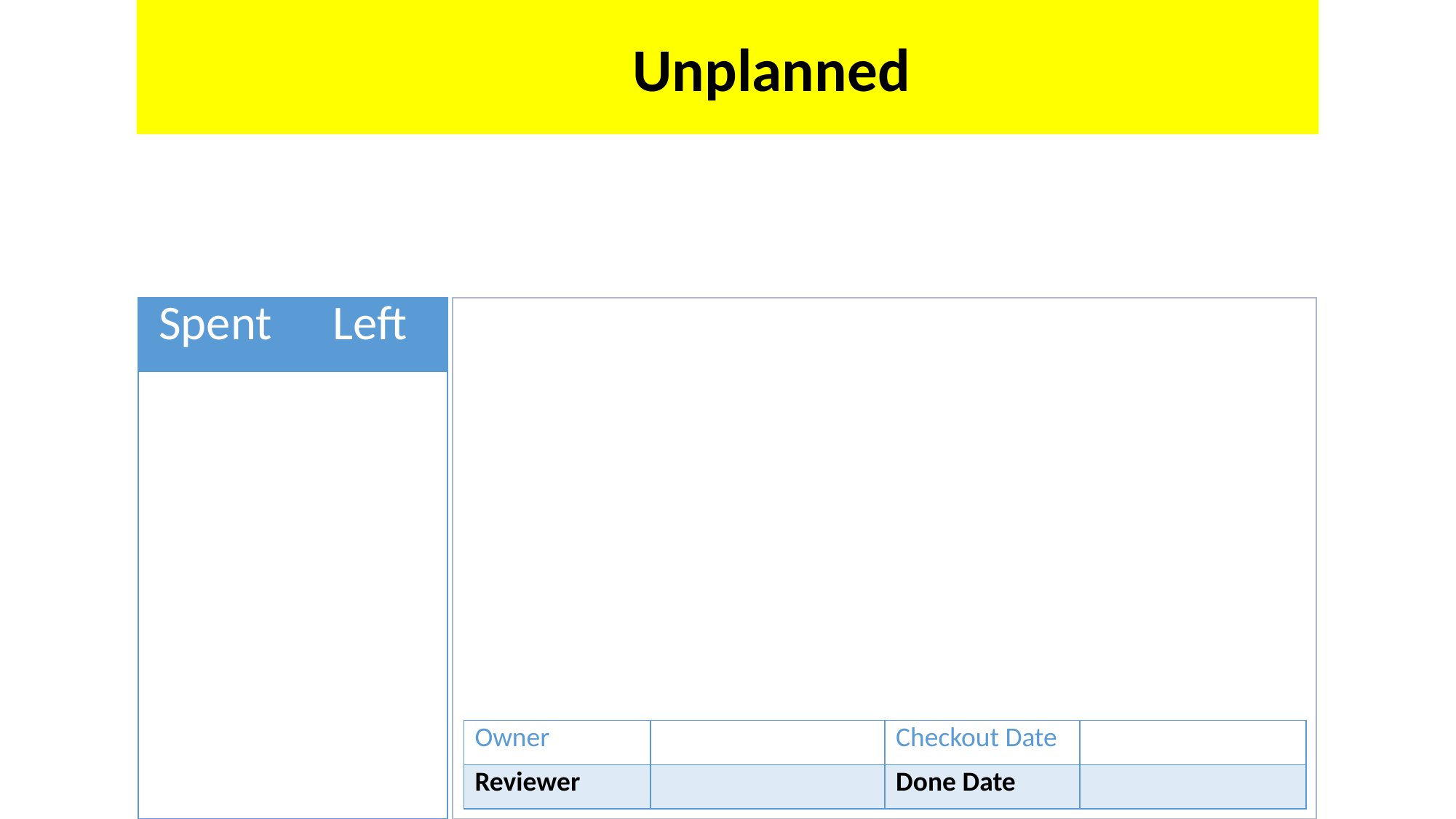

Unplanned

| Spent | Left |
| --- | --- |
|  |  |
|  |  |
|  |  |
|  |  |
|  |  |
|  |  |

| Owner |  | Checkout Date |  |
| --- | --- | --- | --- |
| Reviewer |  | Done Date |  |